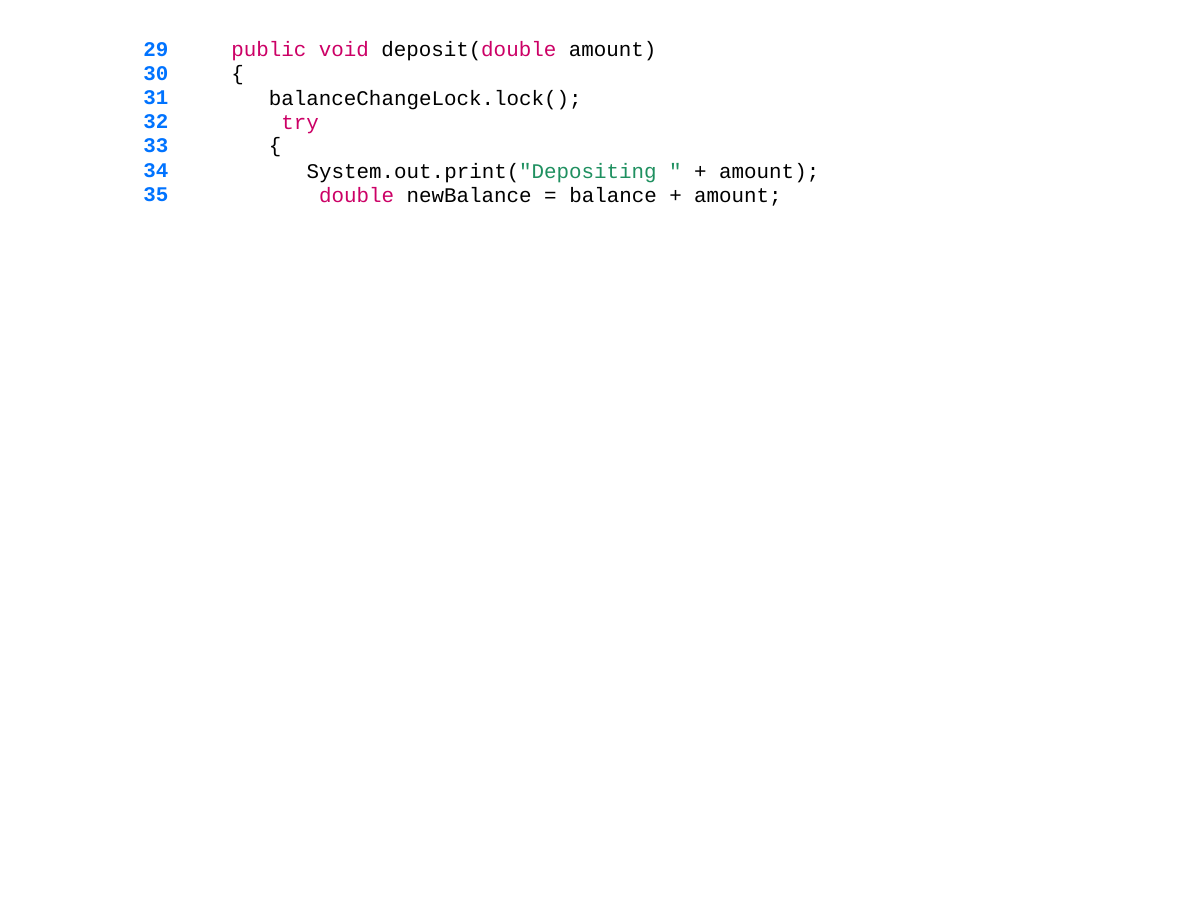

29
30
31
32
33
34
35
public void deposit(double amount)
{
balanceChangeLock.lock();  try
{
System.out.print("Depositing " + amount);  double newBalance = balance + amount;